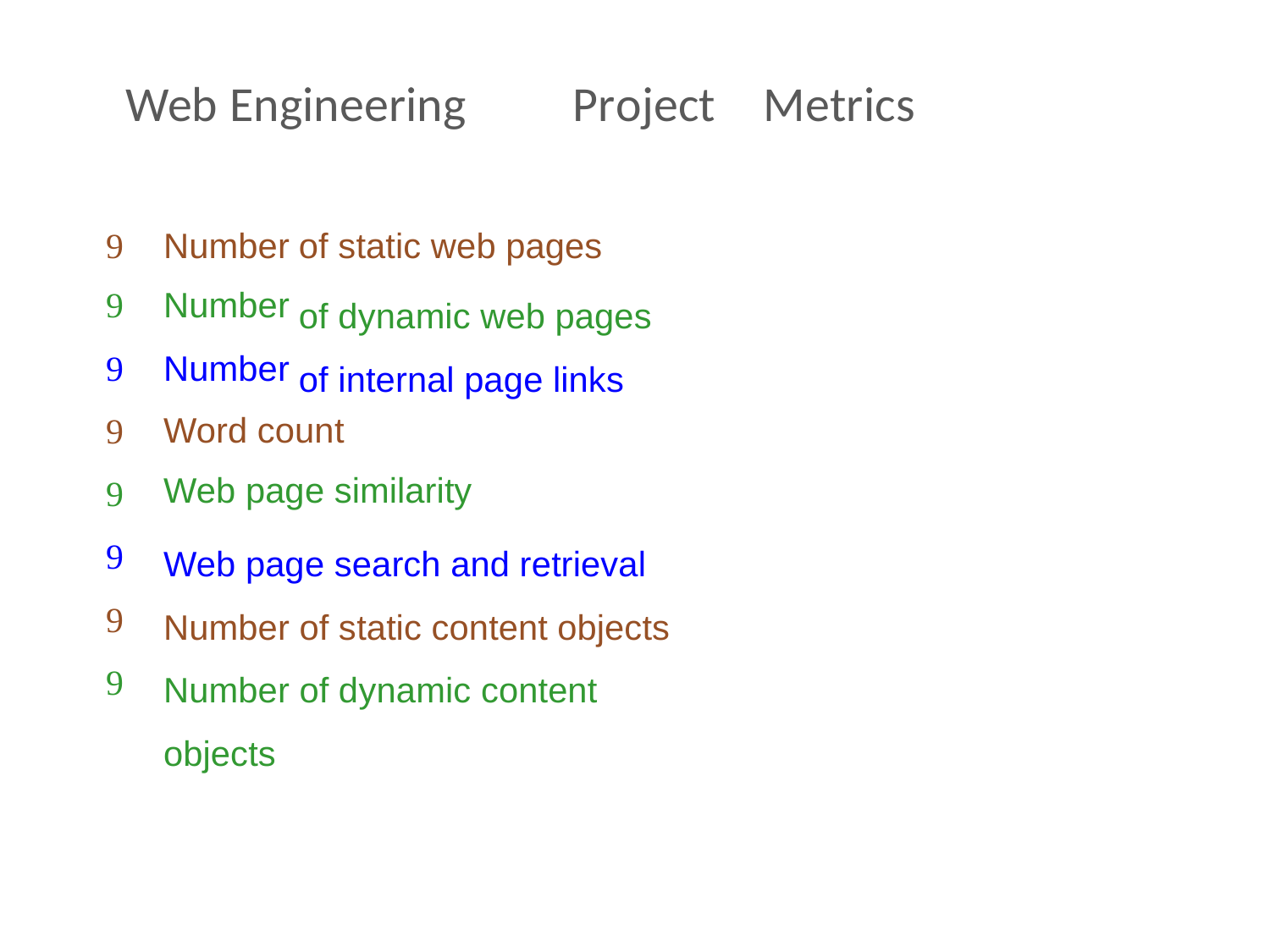

Web Engineering
Project
Metrics
9
9
9
9
9
9
9
9
Number
Number
Number
of
of of
static web pages
dynamic web pages internal page links
Word count
Web page similarity
Web page search and retrieval Number of static content objects Number of dynamic content objects